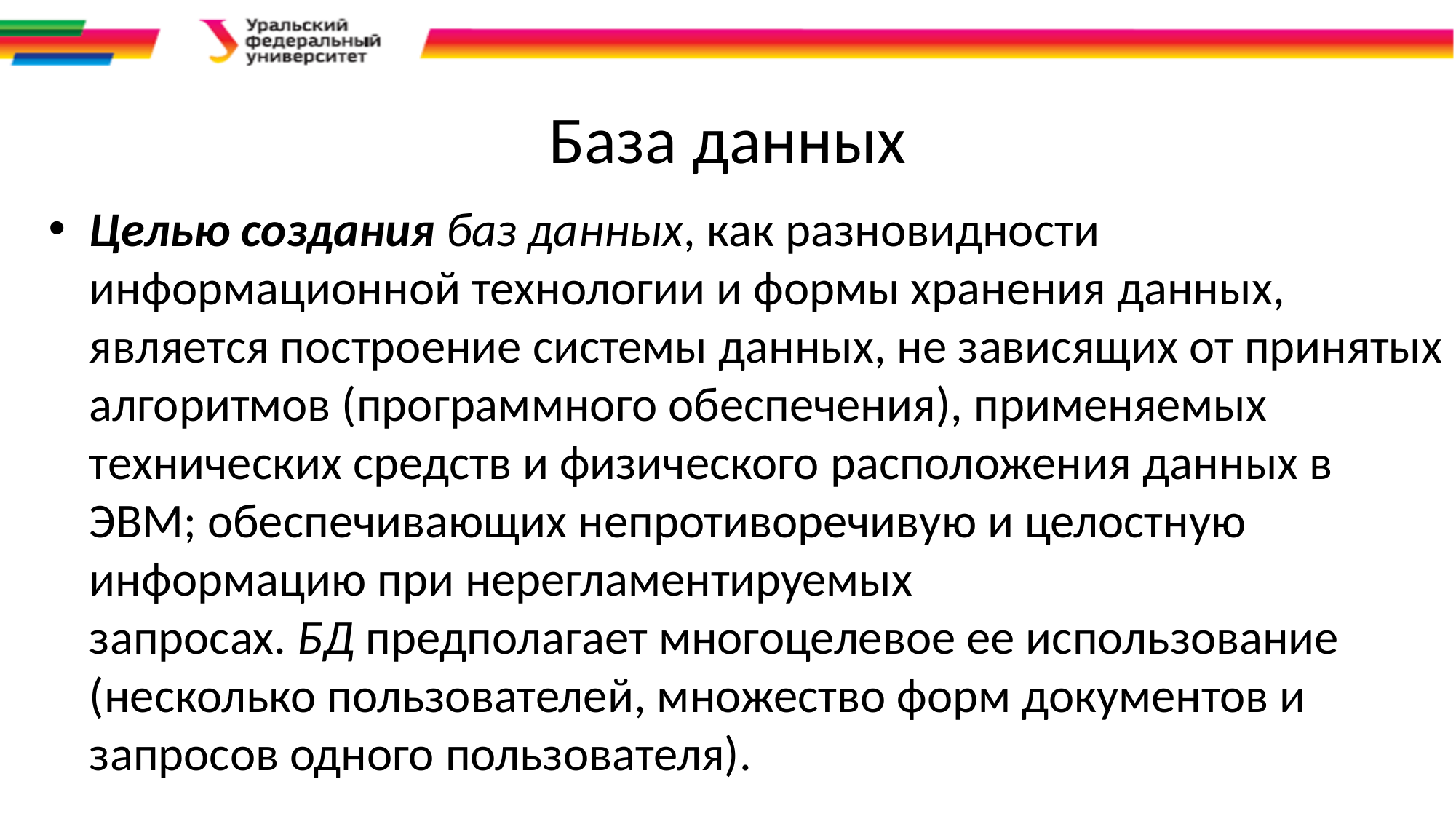

# База данных
Целью создания баз данных, как разновидности информационной технологии и формы хранения данных, является построение системы данных, не зависящих от принятых алгоритмов (программного обеспечения), применяемых технических средств и физического расположения данных в ЭВМ; обеспечивающих непротиворечивую и целостную информацию при нерегламентируемых запросах. БД предполагает многоцелевое ее использование (несколько пользователей, множество форм документов и запросов одного пользователя).